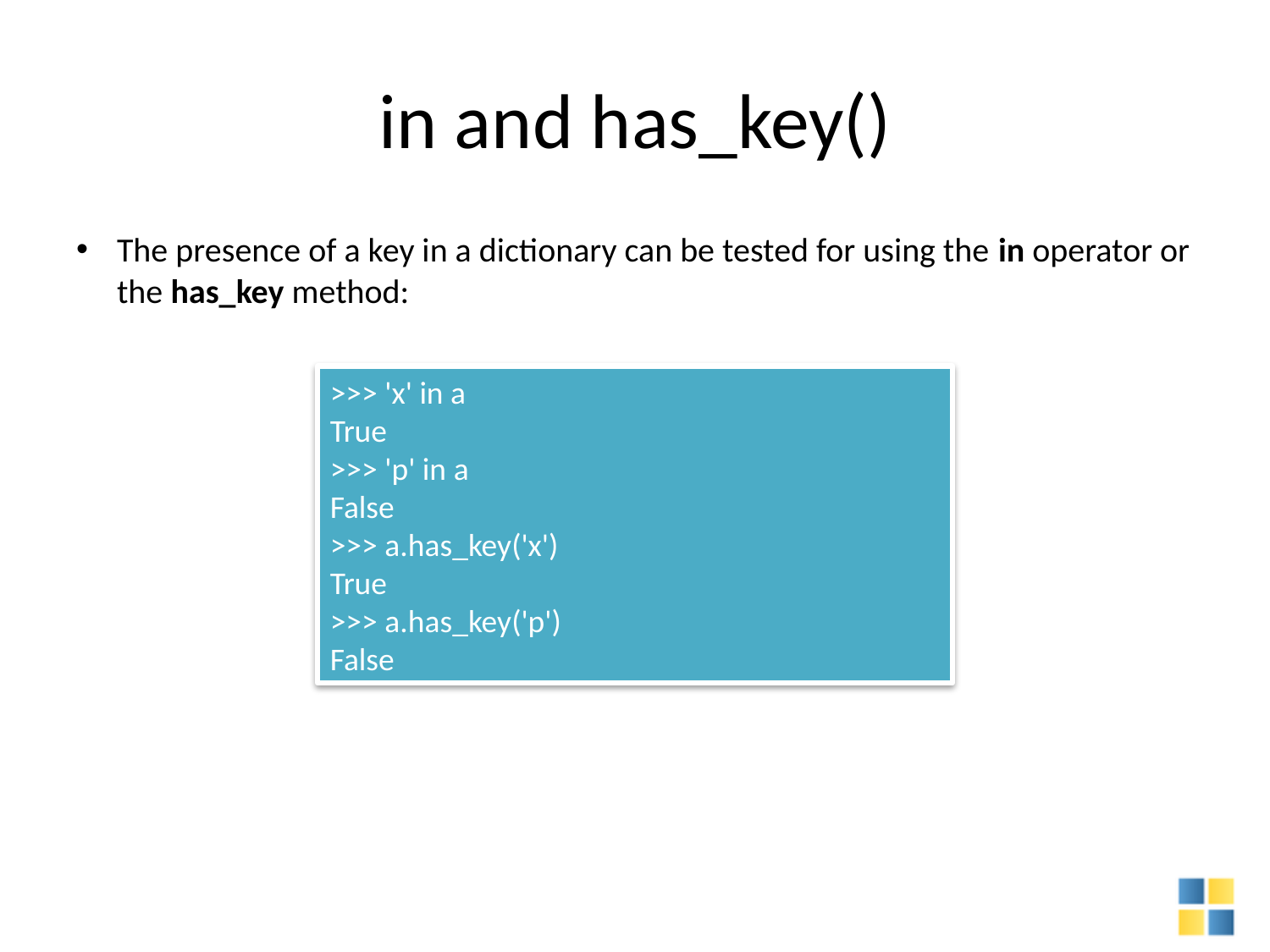

# in and has_key()
The presence of a key in a dictionary can be tested for using the in operator or the has_key method:

>>> 'x' in a
True
>>> 'p' in a
False
>>> a.has_key('x')
True
>>> a.has_key('p')
False